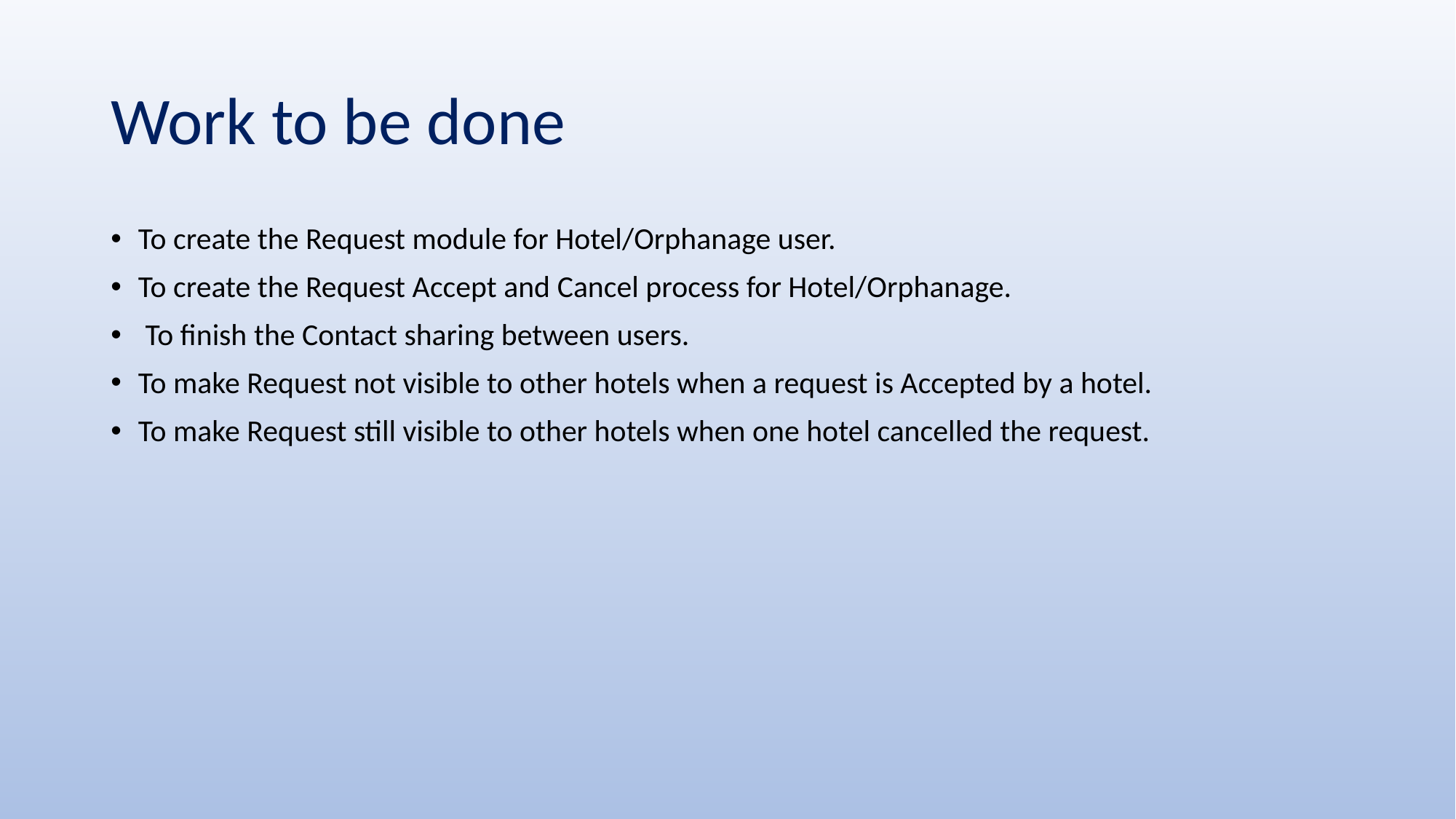

# Work to be done
To create the Request module for Hotel/Orphanage user.
To create the Request Accept and Cancel process for Hotel/Orphanage.
 To finish the Contact sharing between users.
To make Request not visible to other hotels when a request is Accepted by a hotel.
To make Request still visible to other hotels when one hotel cancelled the request.